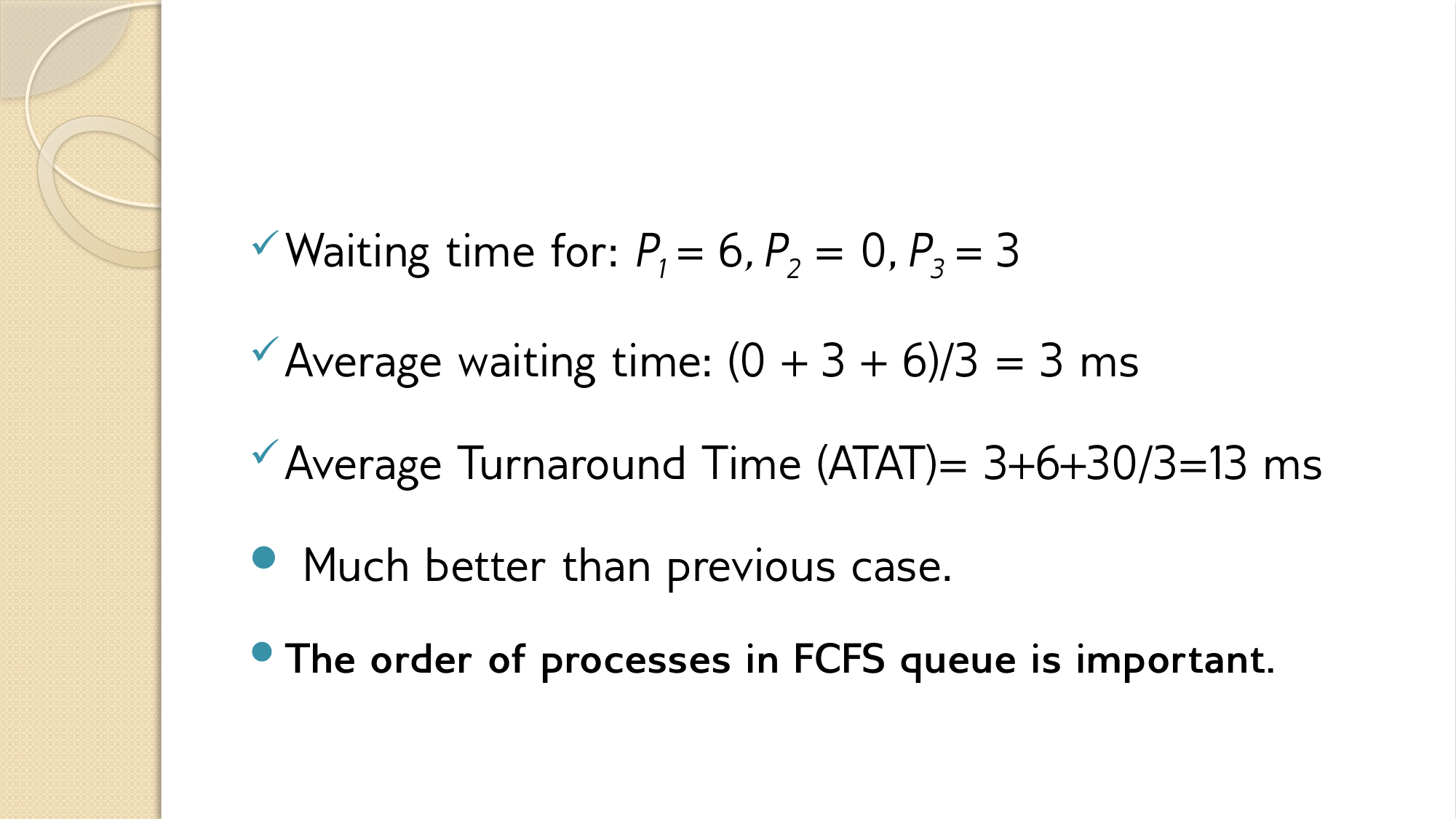

#
Waiting time for: P1 = 6, P2 = 0, P3 = 3
Average waiting time: (0 + 3 + 6)/3 = 3 ms
Average Turnaround Time (ATAT)= 3+6+30/3=13 ms
 Much better than previous case.
The order of processes in FCFS queue is important.